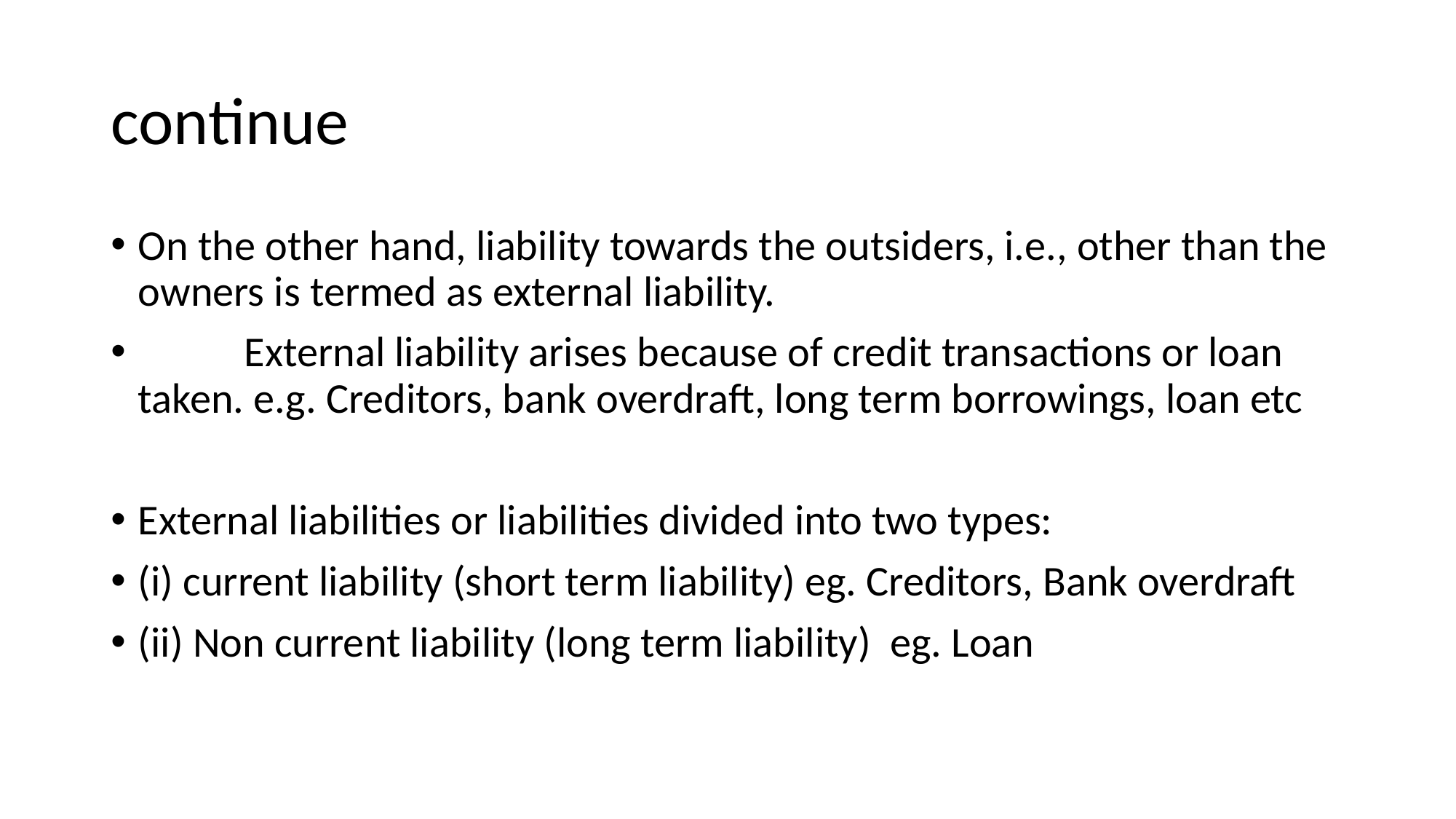

# continue
On the other hand, liability towards the outsiders, i.e., other than the owners is termed as external liability.
           External liability arises because of credit transactions or loan taken. e.g. Creditors, bank overdraft, long term borrowings, loan etc

External liabilities or liabilities divided into two types:
(i) current liability (short term liability) eg. Creditors, Bank overdraft
(ii) Non current liability (long term liability)  eg. Loan